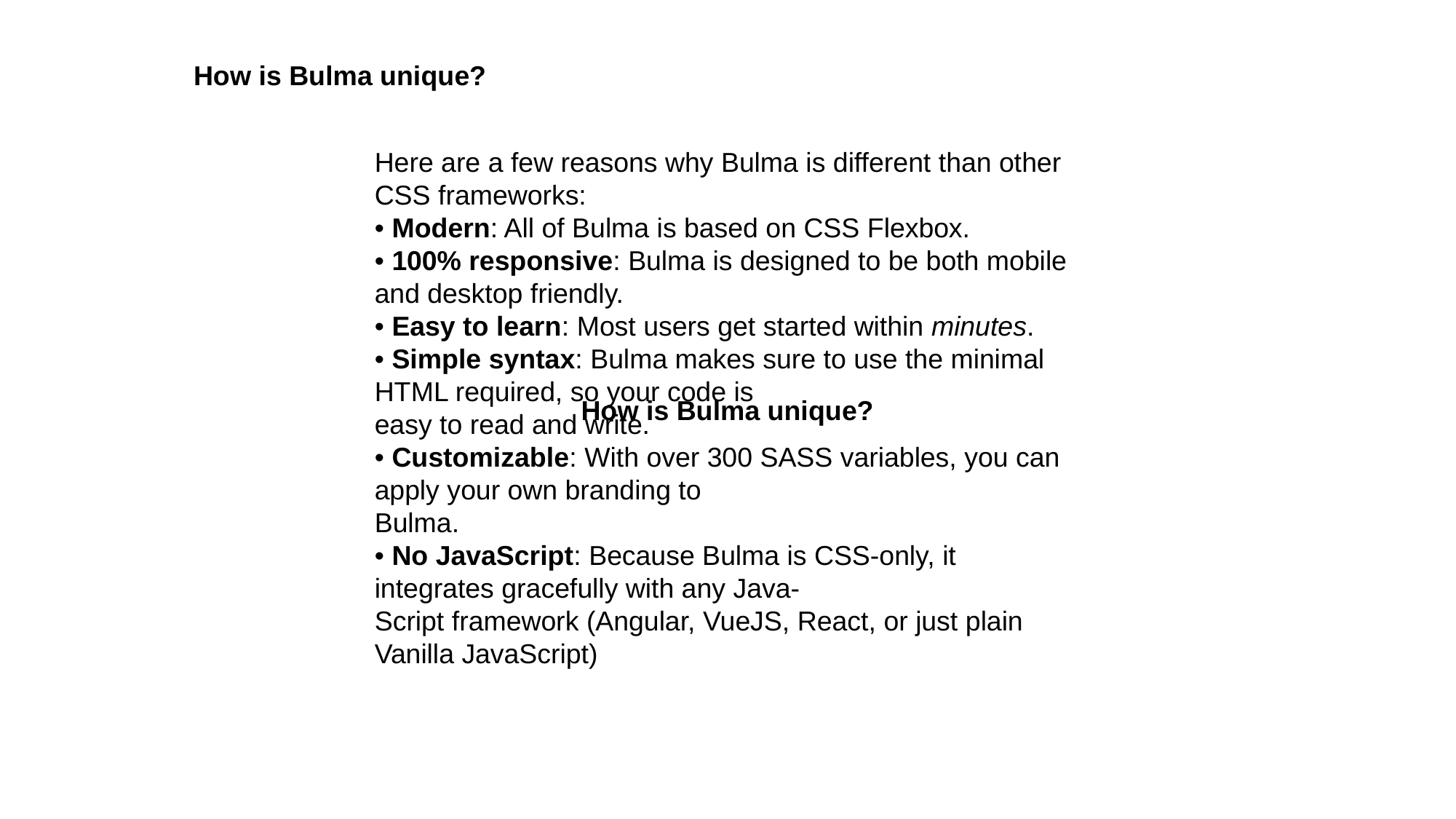

How is Bulma unique?
Here are a few reasons why Bulma is different than other CSS frameworks:
• Modern: All of Bulma is based on CSS Flexbox.
• 100% responsive: Bulma is designed to be both mobile and desktop friendly.
• Easy to learn: Most users get started within minutes.
• Simple syntax: Bulma makes sure to use the minimal HTML required, so your code is
easy to read and write.
• Customizable: With over 300 SASS variables, you can apply your own branding to
Bulma.
• No JavaScript: Because Bulma is CSS-only, it integrates gracefully with any Java-
Script framework (Angular, VueJS, React, or just plain Vanilla JavaScript)
How is Bulma unique?